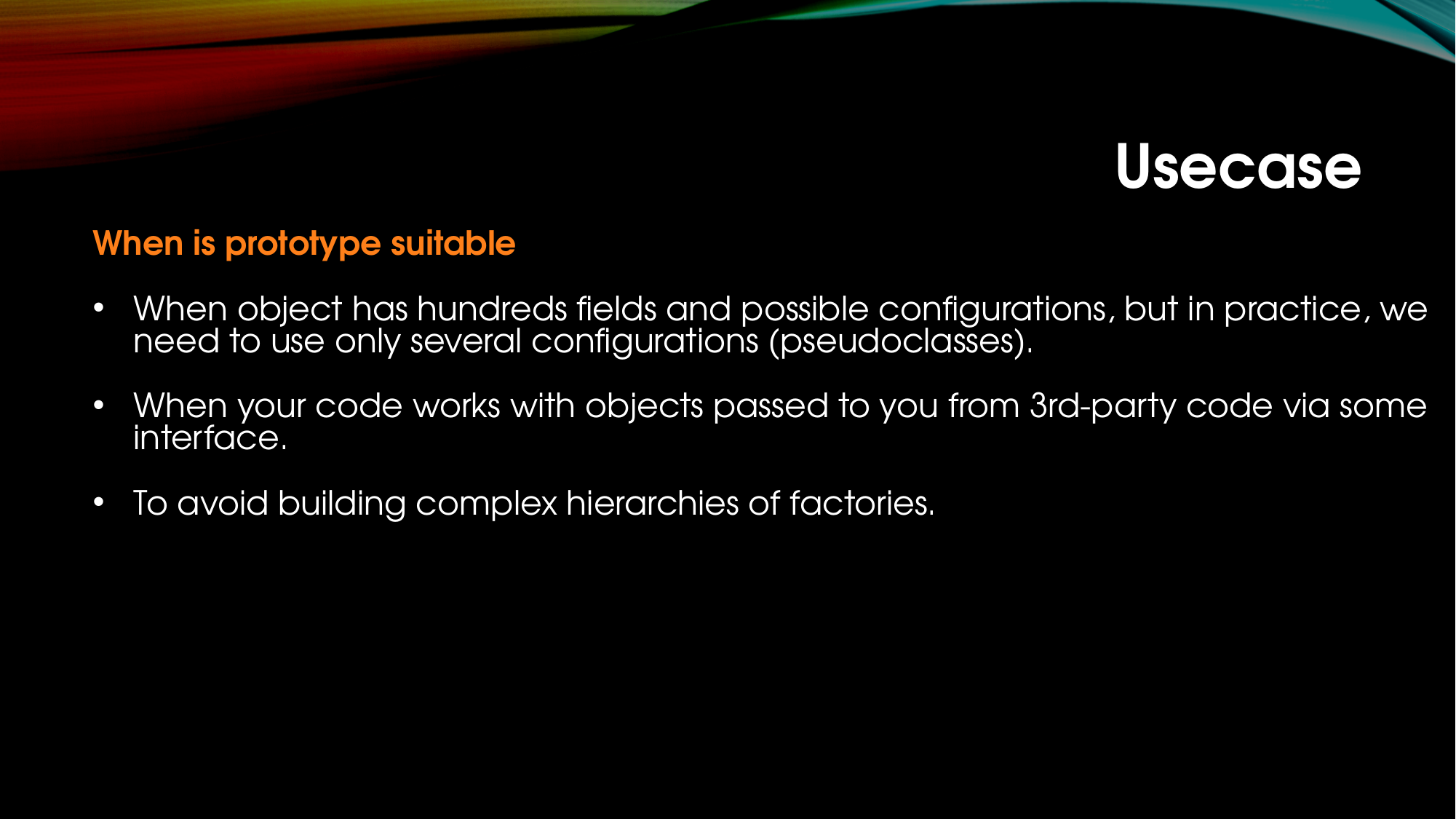

Usecase

When is prototype suitable
When object has hundreds fields and possible configurations, but in practice, we need to use only several configurations (pseudoclasses).
When your code works with objects passed to you from 3rd-party code via some interface.
To avoid building complex hierarchies of factories.